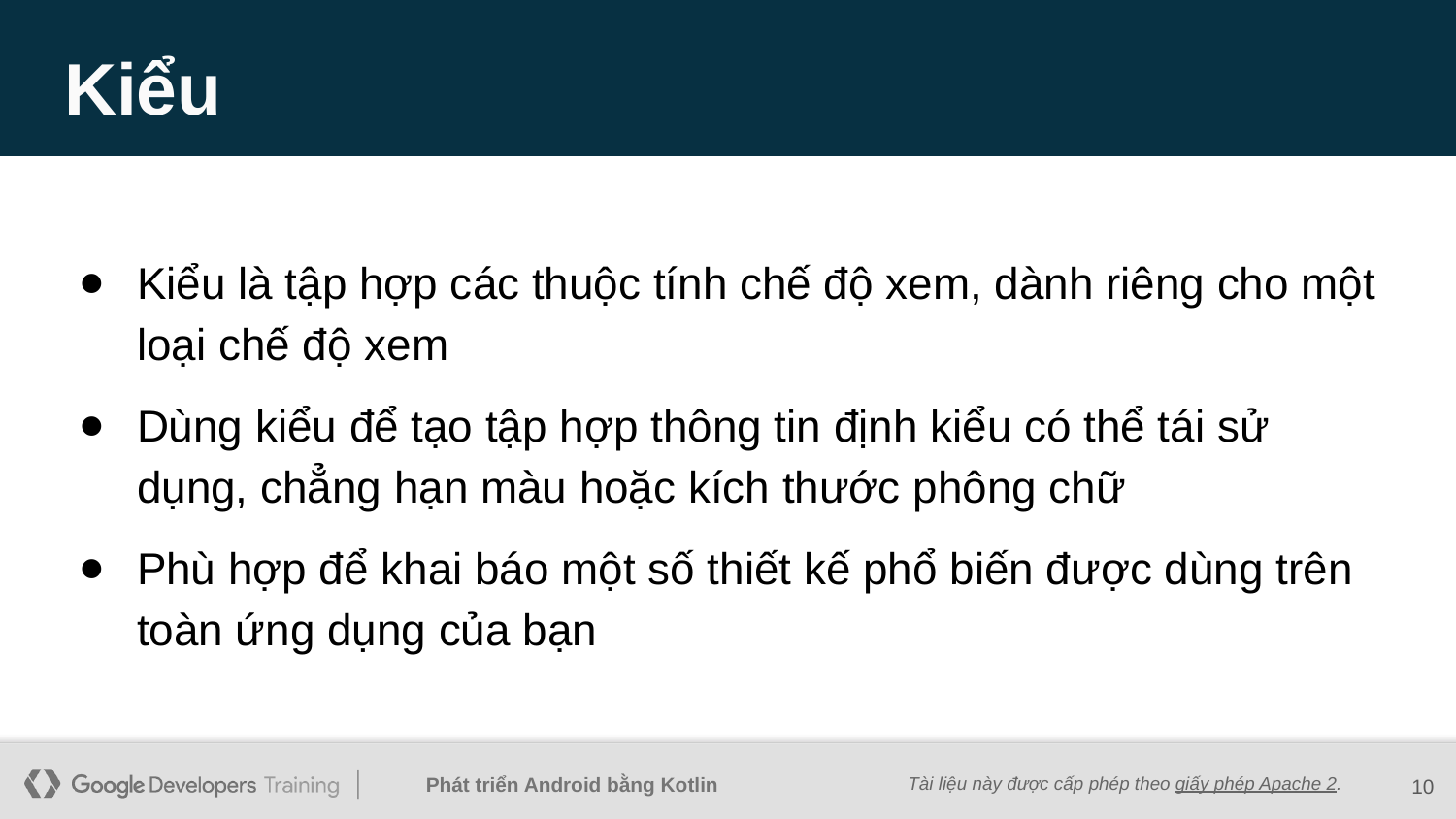

# Kiểu
Kiểu là tập hợp các thuộc tính chế độ xem, dành riêng cho một loại chế độ xem
Dùng kiểu để tạo tập hợp thông tin định kiểu có thể tái sử dụng, chẳng hạn màu hoặc kích thước phông chữ
Phù hợp để khai báo một số thiết kế phổ biến được dùng trên toàn ứng dụng của bạn
10